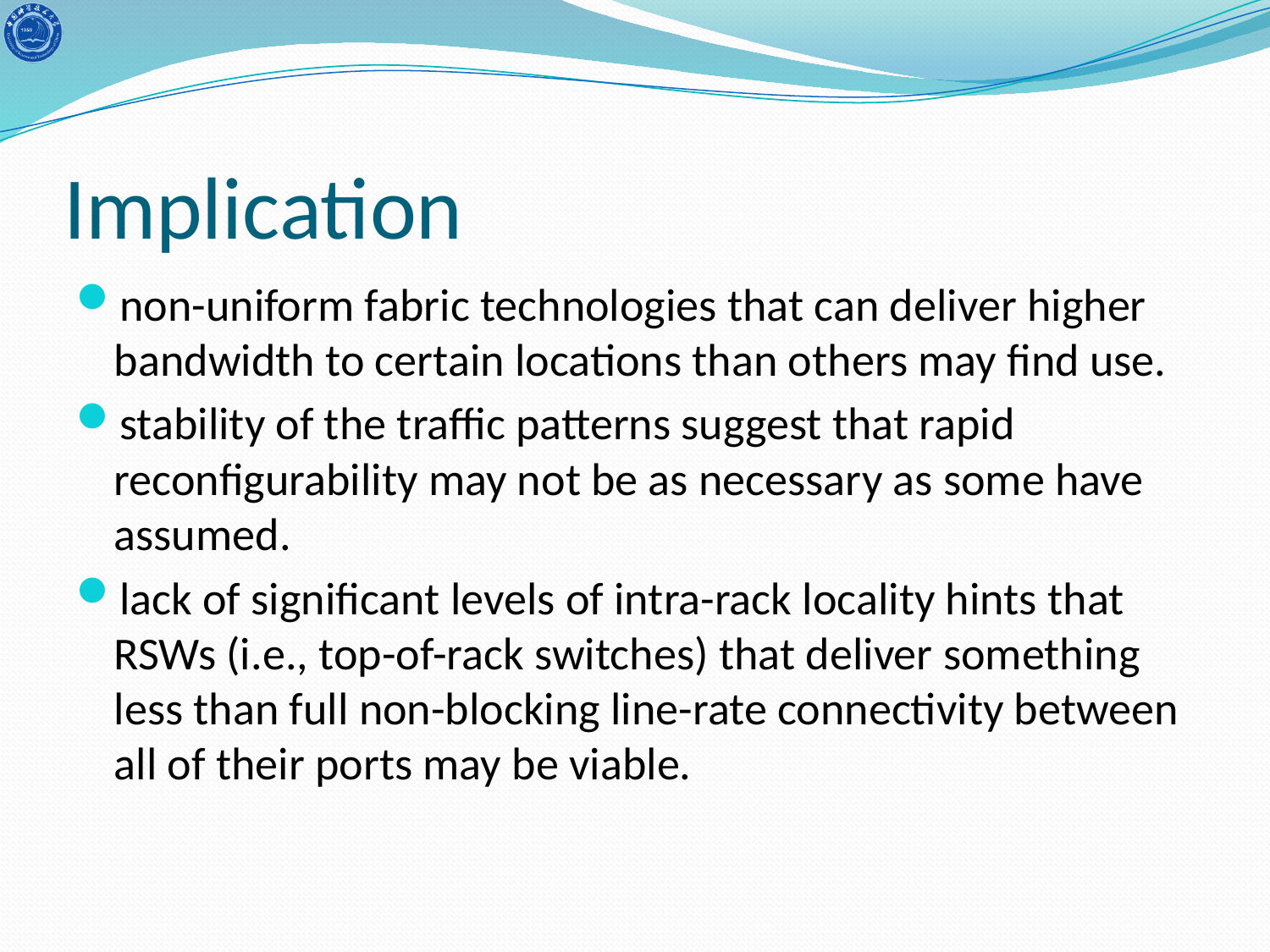

# Implication
non-uniform fabric technologies that can deliver higher bandwidth to certain locations than others may find use.
stability of the traffic patterns suggest that rapid reconfigurability may not be as necessary as some have assumed.
lack of significant levels of intra-rack locality hints that RSWs (i.e., top-of-rack switches) that deliver something less than full non-blocking line-rate connectivity between all of their ports may be viable.